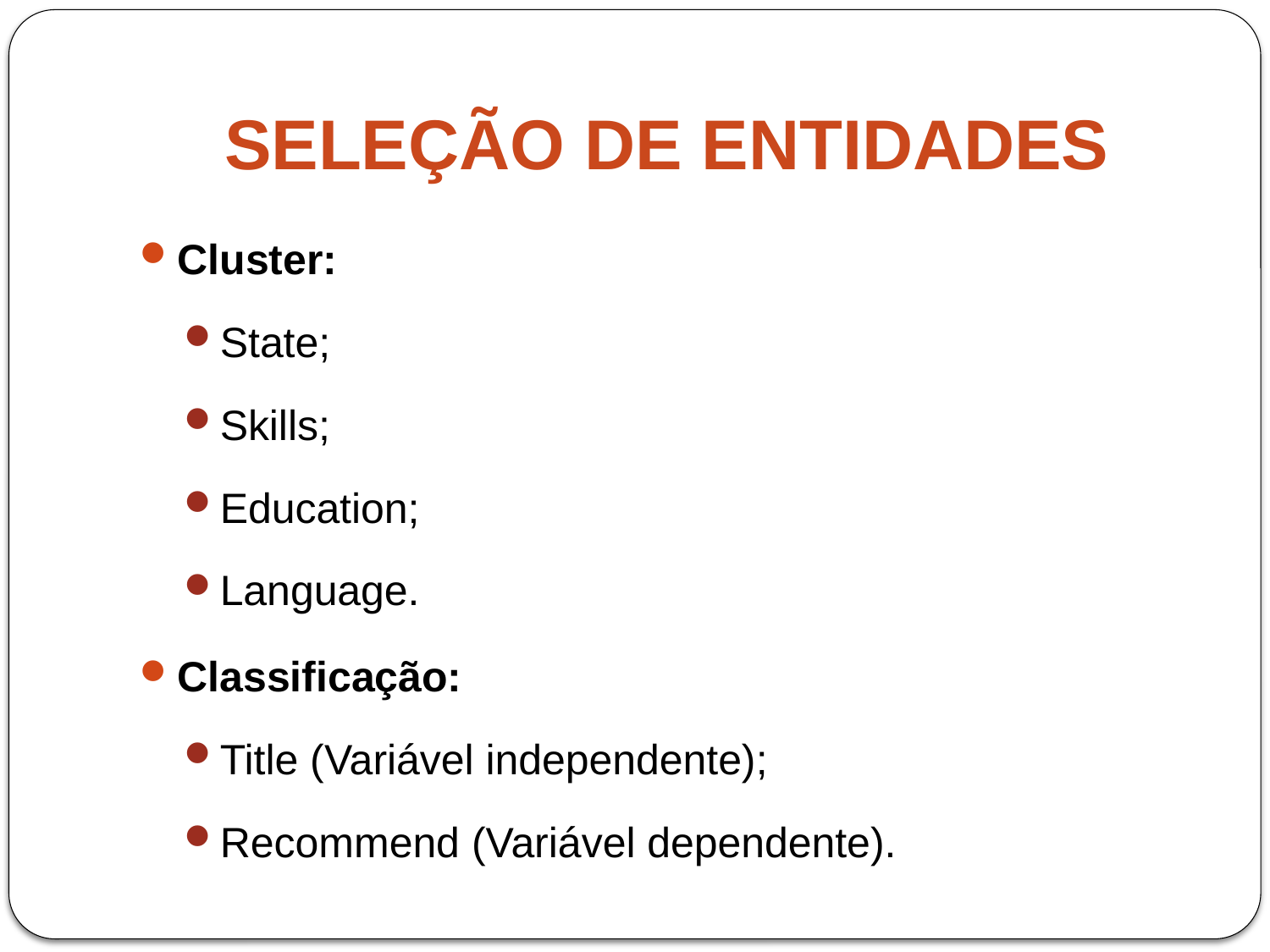

# Seleção de entidades
Cluster:
State;
Skills;
Education;
Language.
Classificação:
Title (Variável independente);
Recommend (Variável dependente).